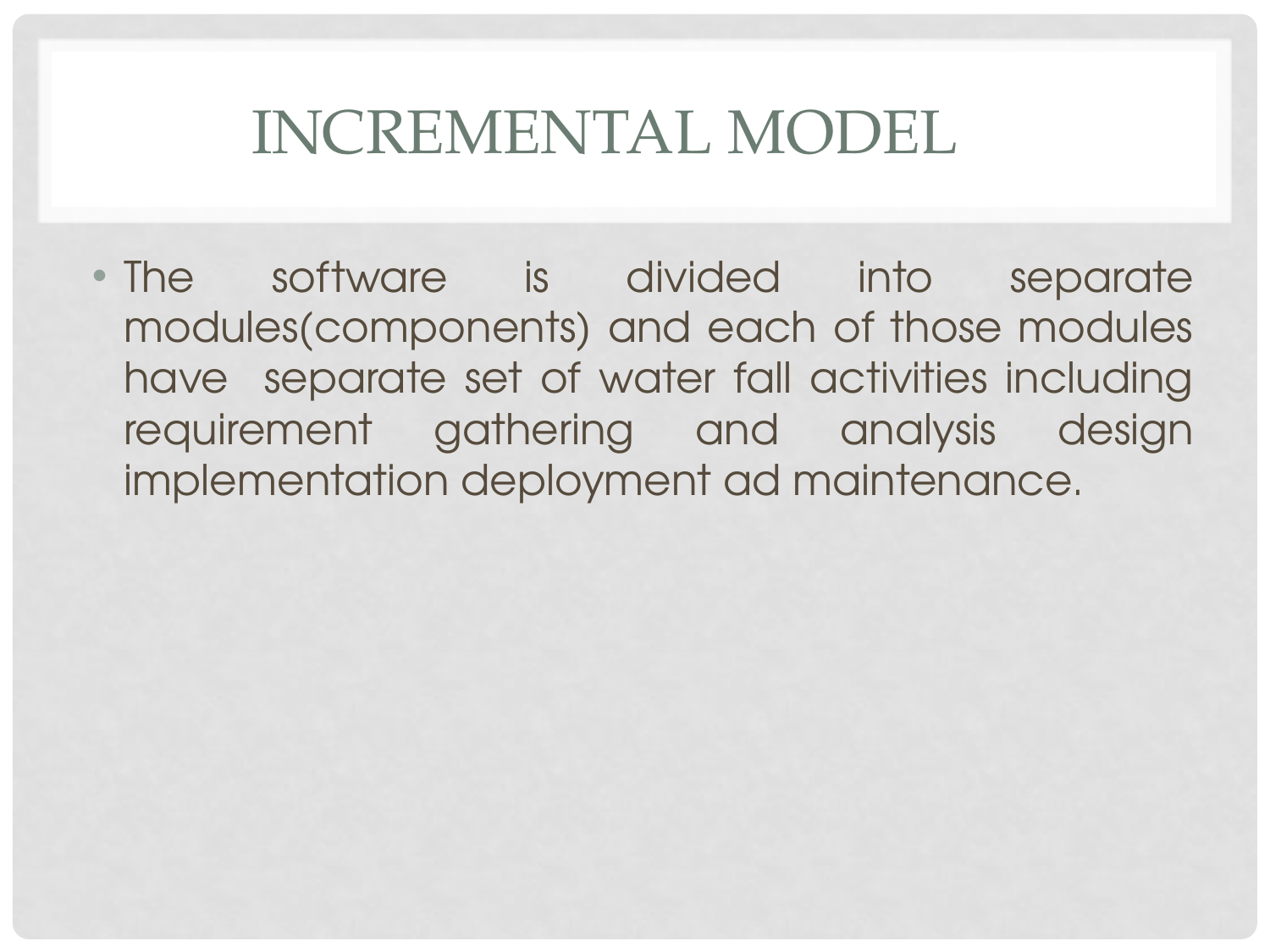

# INCREMENTAL MODEL
The software is divided into separate modules(components) and each of those modules have  separate set of water fall activities including requirement gathering and analysis design implementation deployment ad maintenance.